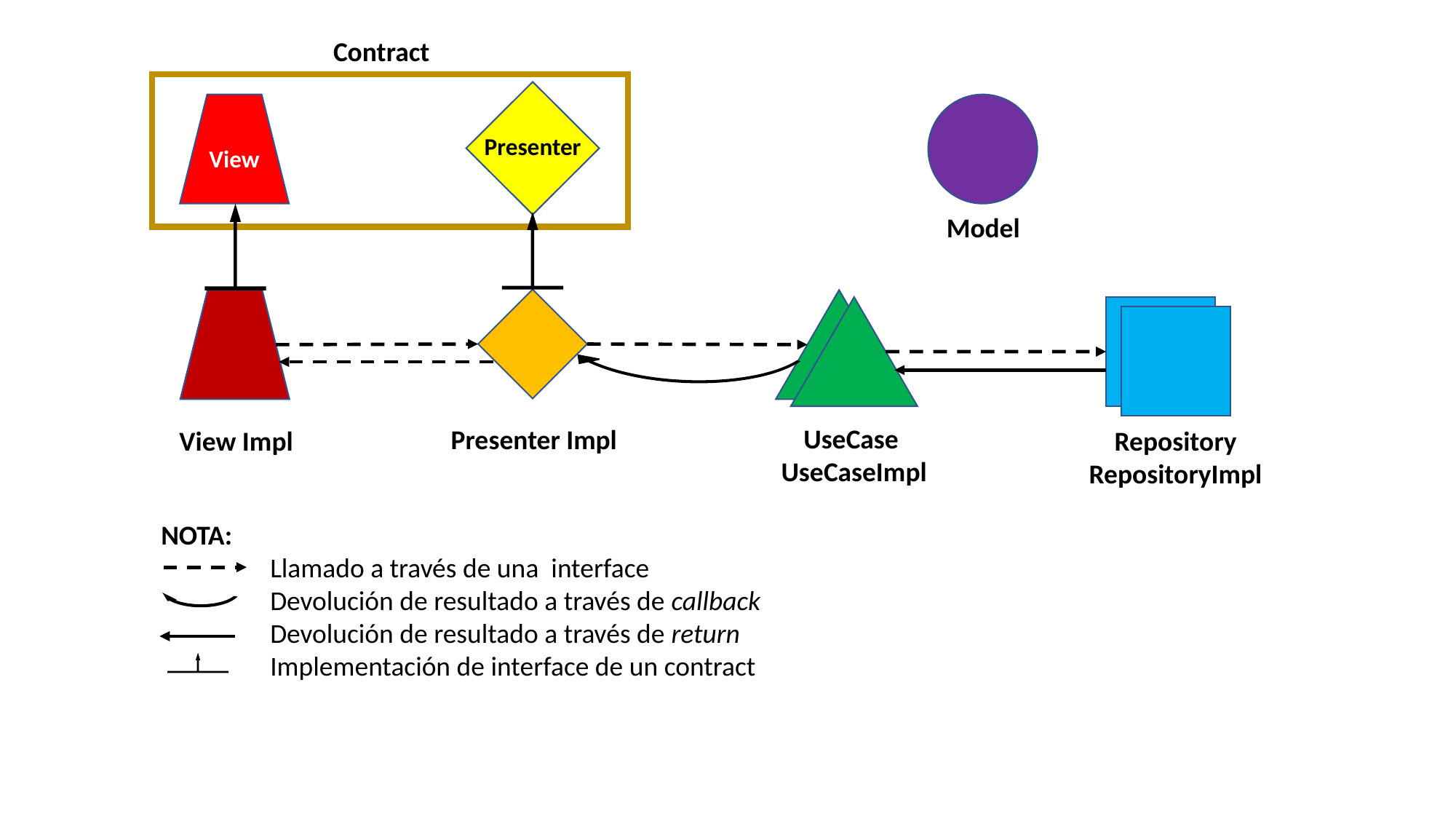

Contract

Presenter
View

Model

UseCase
UseCaseImpl
Presenter Impl
View Impl
Repository
RepositoryImpl
NOTA:
	Llamado a través de una  interface
	Devolución de resultado a través de callback
 	Devolución de resultado a través de return
	Implementación de interface de un contract